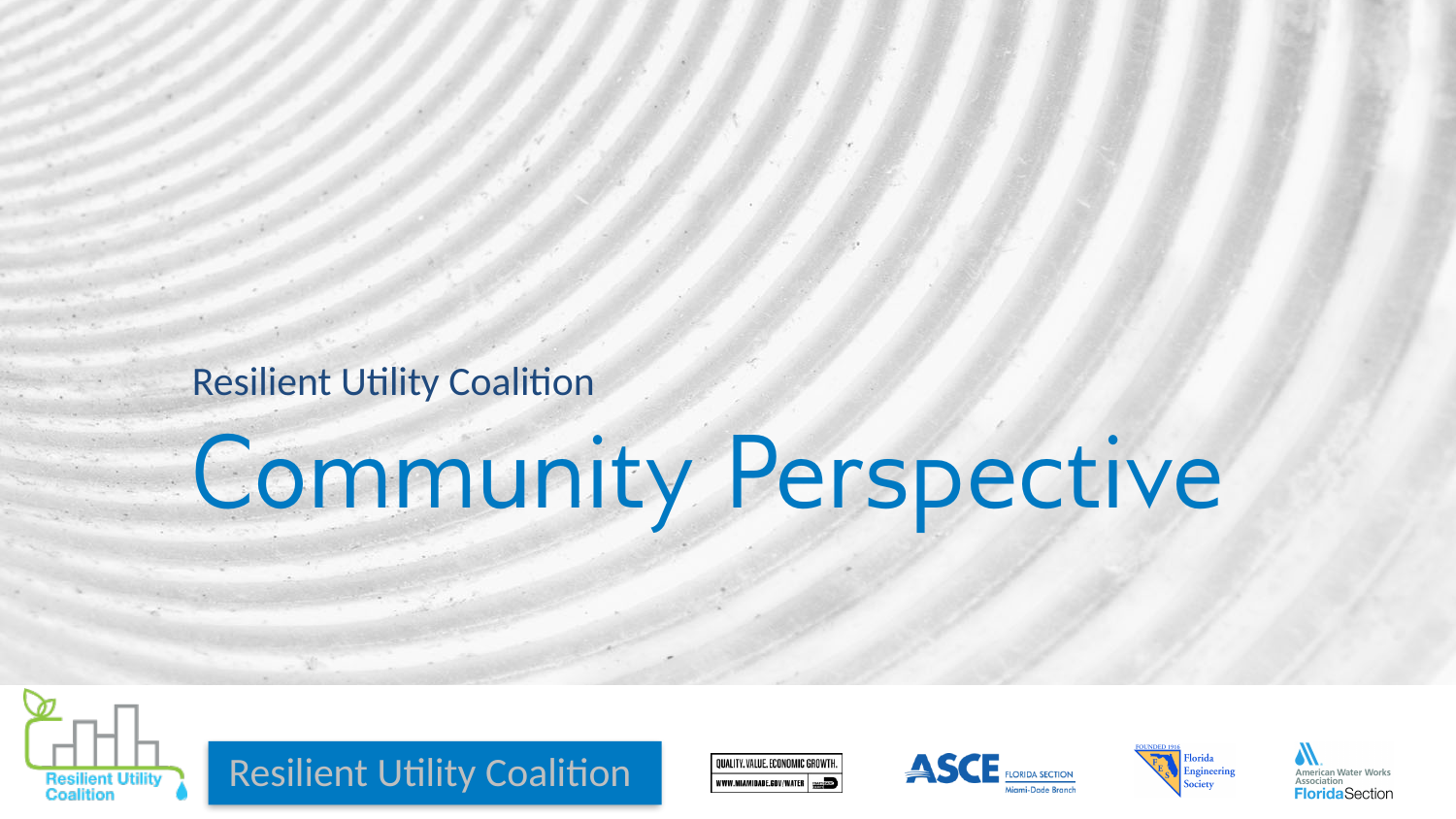

Resilient Utility Coalition
# Community Perspective
Resilient Utility Coalition